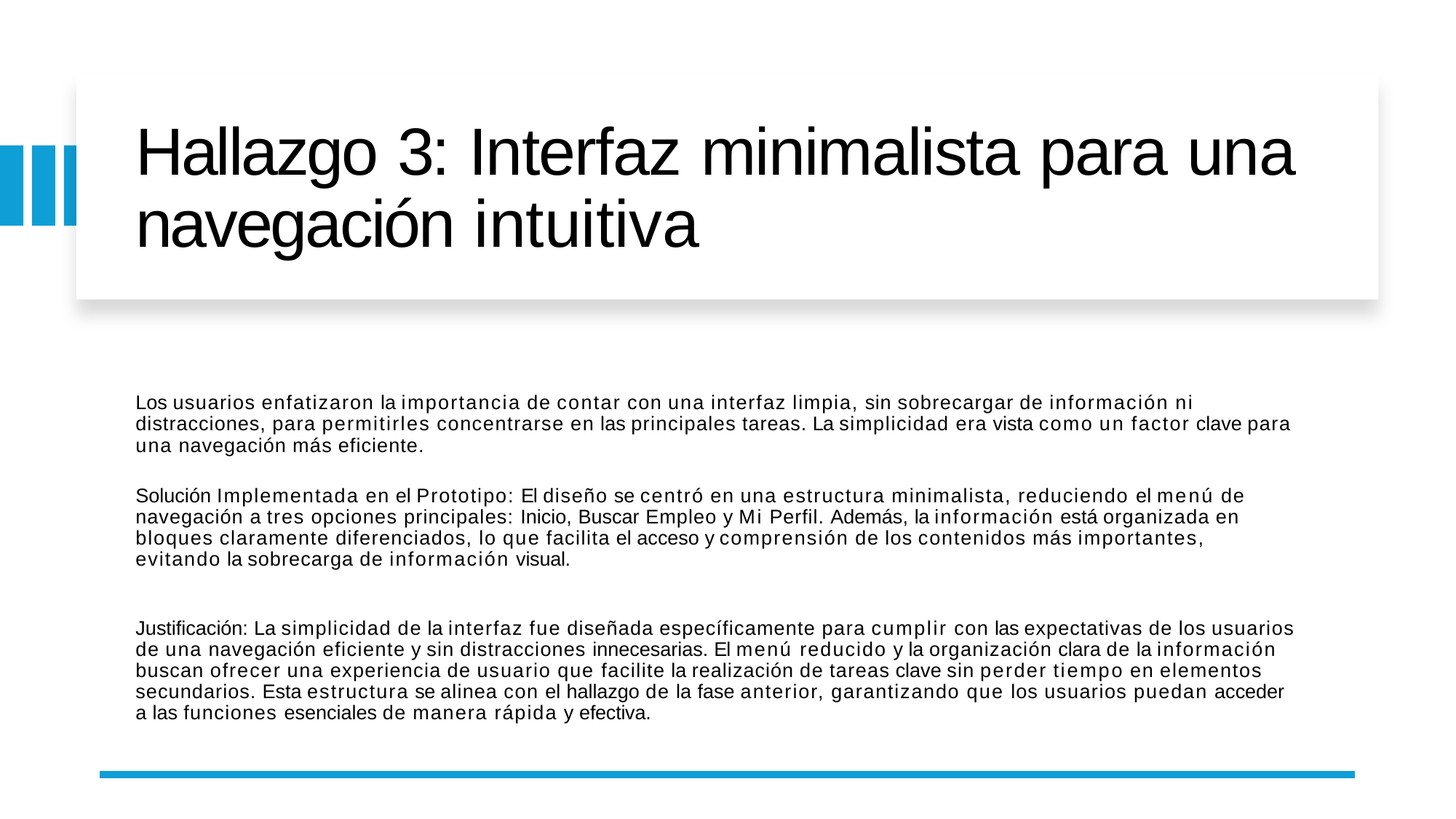

# Hallazgo 3: Interfaz minimalista para una navegación intuitiva

Los usuarios enfatizaron la importancia de contar con una interfaz limpia, sin sobrecargar de información ni distracciones, para permitirles concentrarse en las principales tareas. La simplicidad era vista como un factor clave para una navegación más eficiente.

Solución Implementada en el Prototipo: El diseño se centró en una estructura minimalista, reduciendo el menú de navegación a tres opciones principales: Inicio, Buscar Empleo y Mi Perfil. Además, la información está organizada en bloques claramente diferenciados, lo que facilita el acceso y comprensión de los contenidos más importantes, evitando la sobrecarga de información visual.

Justificación: La simplicidad de la interfaz fue diseñada específicamente para cumplir con las expectativas de los usuarios de una navegación eficiente y sin distracciones innecesarias. El menú reducido y la organización clara de la información buscan ofrecer una experiencia de usuario que facilite la realización de tareas clave sin perder tiempo en elementos secundarios. Esta estructura se alinea con el hallazgo de la fase anterior, garantizando que los usuarios puedan acceder a las funciones esenciales de manera rápida y efectiva.